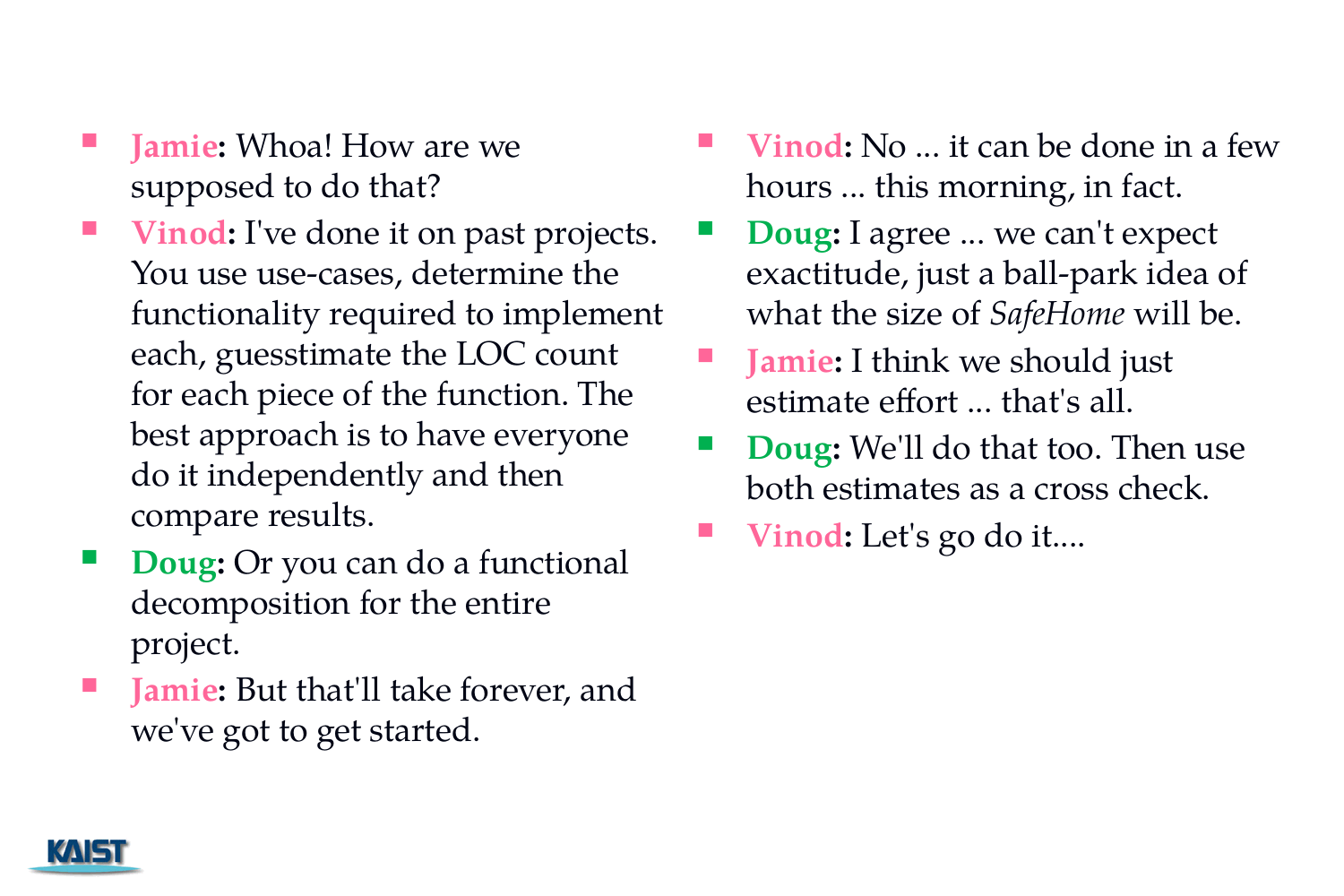

#
Jamie: Whoa! How are we supposed to do that?
Vinod: I've done it on past projects. You use use-cases, determine the functionality required to implement each, guesstimate the LOC count for each piece of the function. The best approach is to have everyone do it independently and then compare results.
Doug: Or you can do a functional decomposition for the entire project.
Jamie: But that'll take forever, and we've got to get started.

Vinod: No ... it can be done in a few hours ... this morning, in fact.
Doug: I agree ... we can't expect exactitude, just a ball-park idea of what the size of SafeHome will be.
Jamie: I think we should just estimate effort ... that's all.
Doug: We'll do that too. Then use both estimates as a cross check.
Vinod: Let's go do it....

137